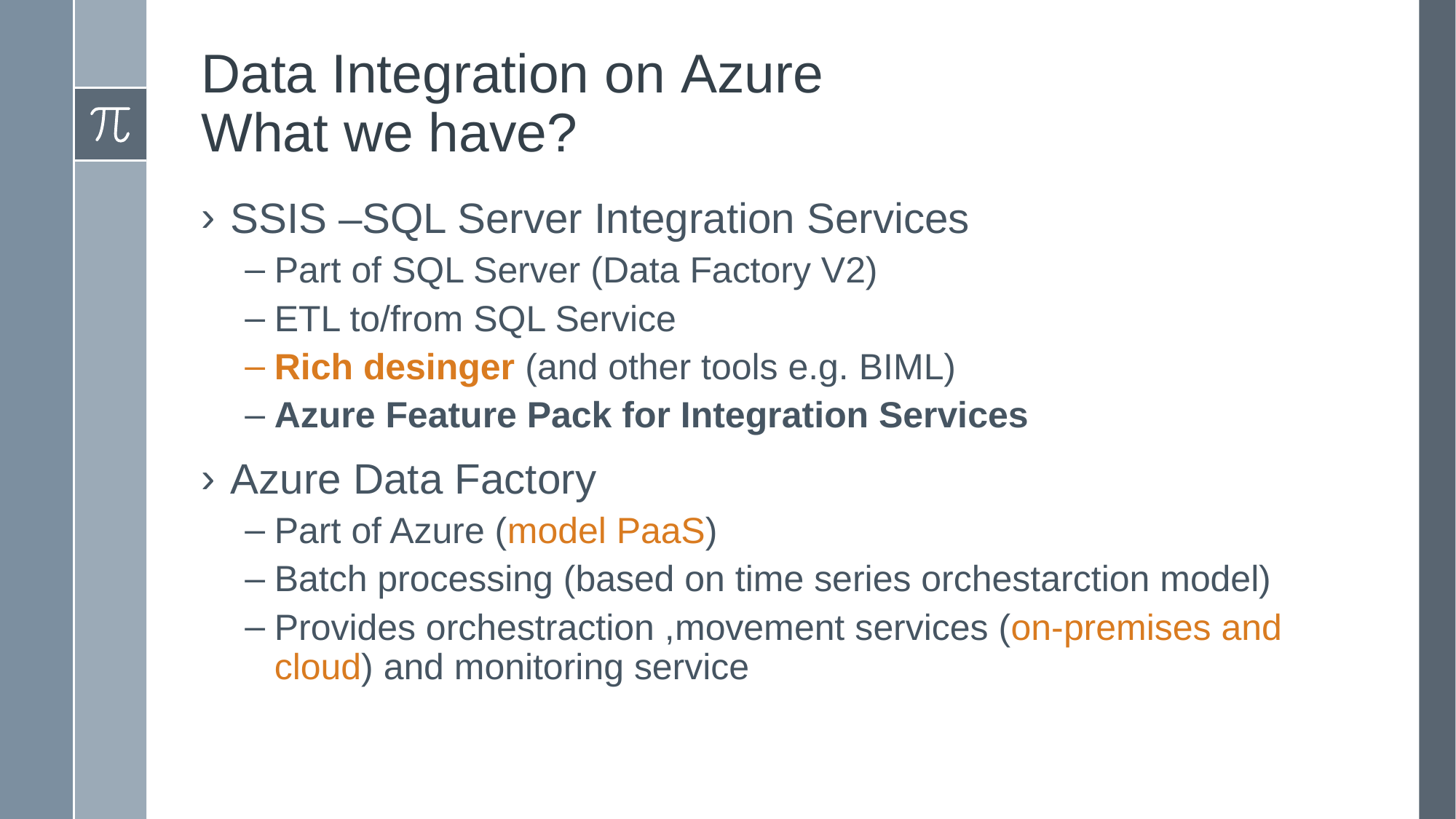

# Data Integration on Azure What we have?
SSIS –SQL Server Integration Services
Part of SQL Server (Data Factory V2)
ETL to/from SQL Service
Rich desinger (and other tools e.g. BIML)
Azure Feature Pack for Integration Services
Azure Data Factory
Part of Azure (model PaaS)
Batch processing (based on time series orchestarction model)
Provides orchestraction ,movement services (on-premises and cloud) and monitoring service